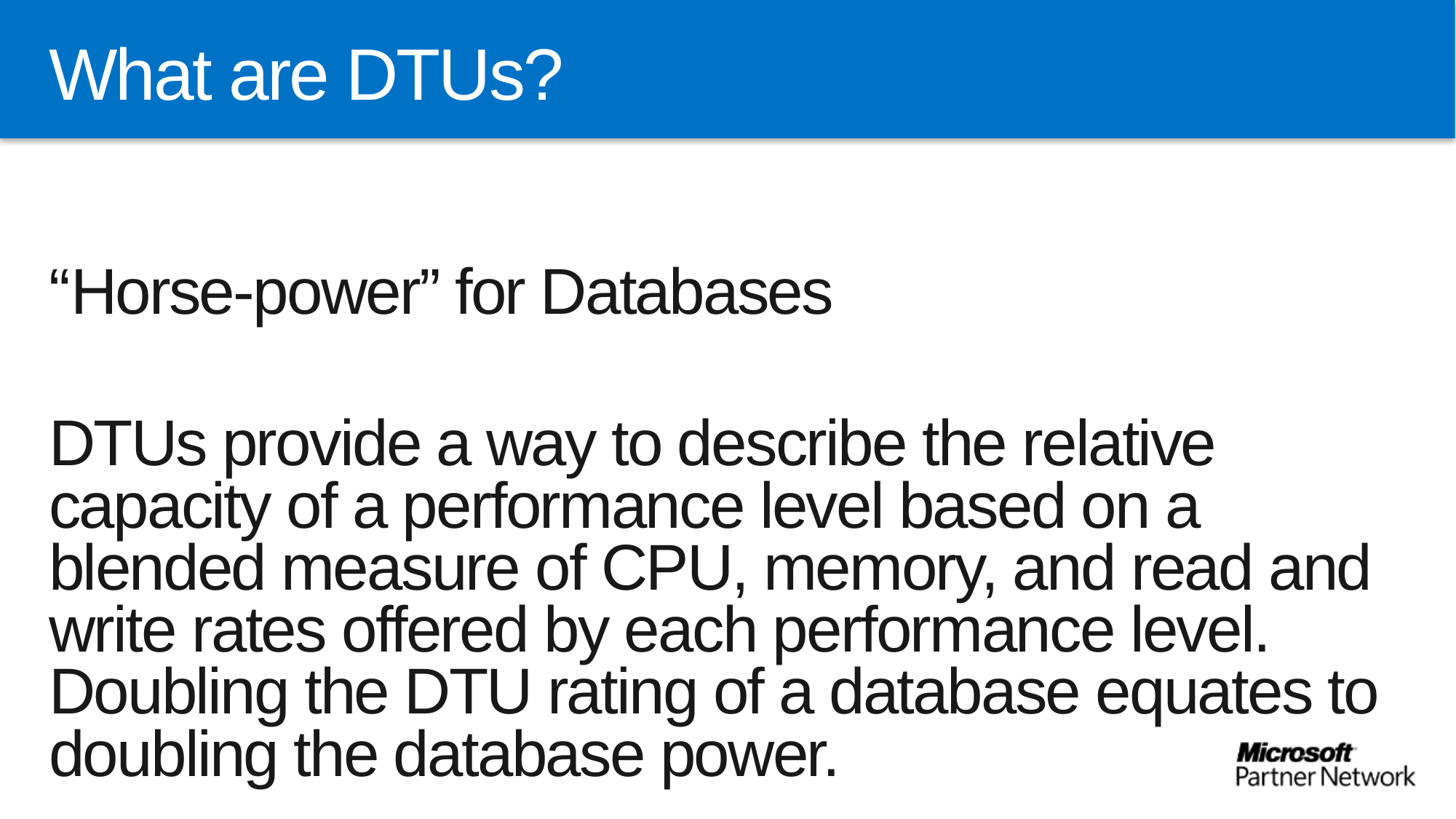

# What are DTUs?

“Horse-power” for Databases

DTUs provide a way to describe the relative capacity of a performance level based on a blended measure of CPU, memory, and read and write rates offered by each performance level. Doubling the DTU rating of a database equates to doubling the database power.